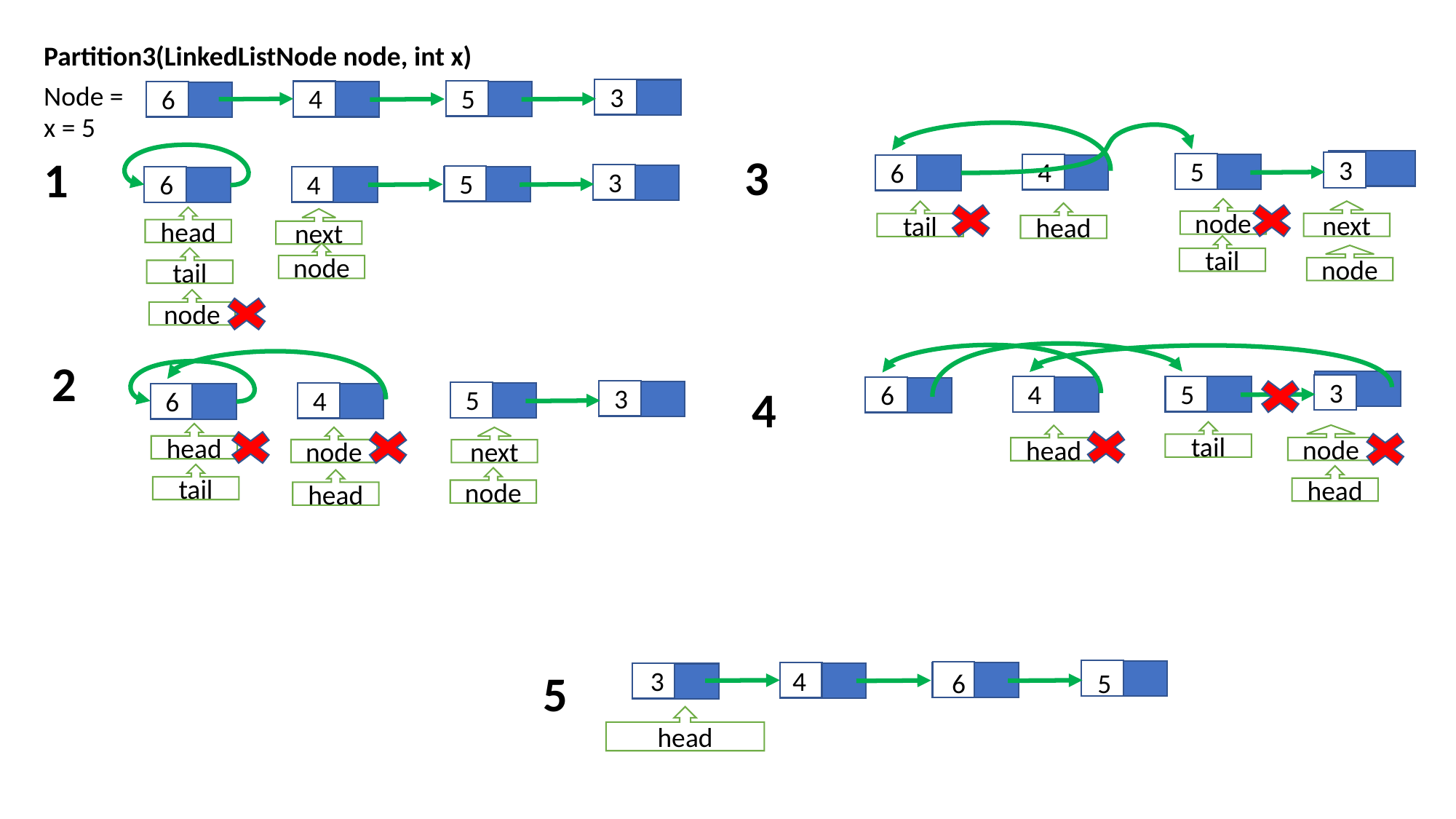

Partition3(LinkedListNode node, int x)
Node =
3
5
4
6

x = 5
3
1
3
5
4
6

3
5
4
6

node
next
tail
head
head
next
tail
node
node
tail
node

2
3

5
4
6
4

3

5
4
6

tail
head

node
head

node

next
tail
head
node
head
5
3
4
6

5

head